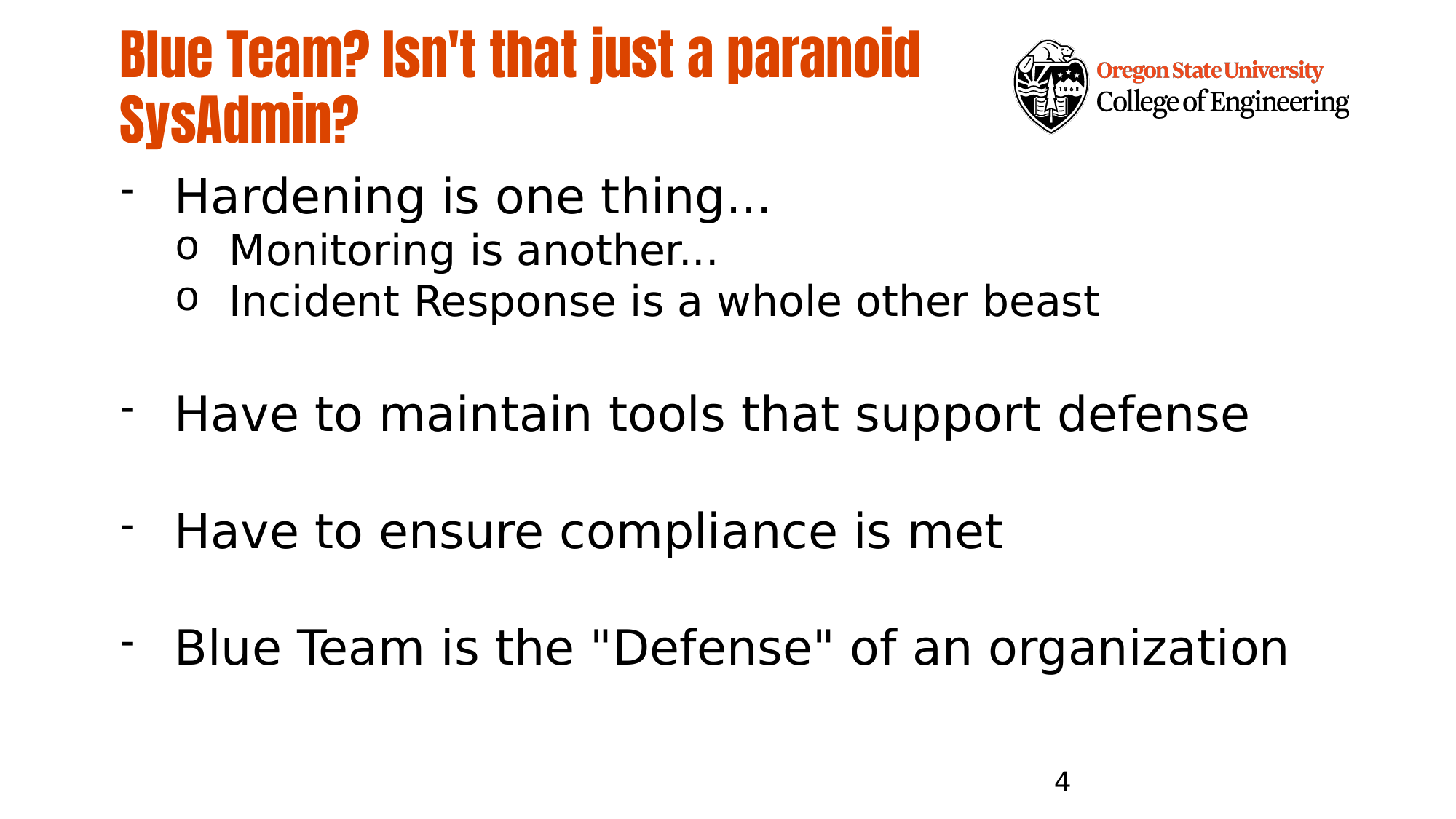

# Blue Team? Isn't that just a paranoid SysAdmin?
Hardening is one thing...
Monitoring is another...
Incident Response is a whole other beast

Have to maintain tools that support defense

Have to ensure compliance is met

Blue Team is the "Defense" of an organization
4